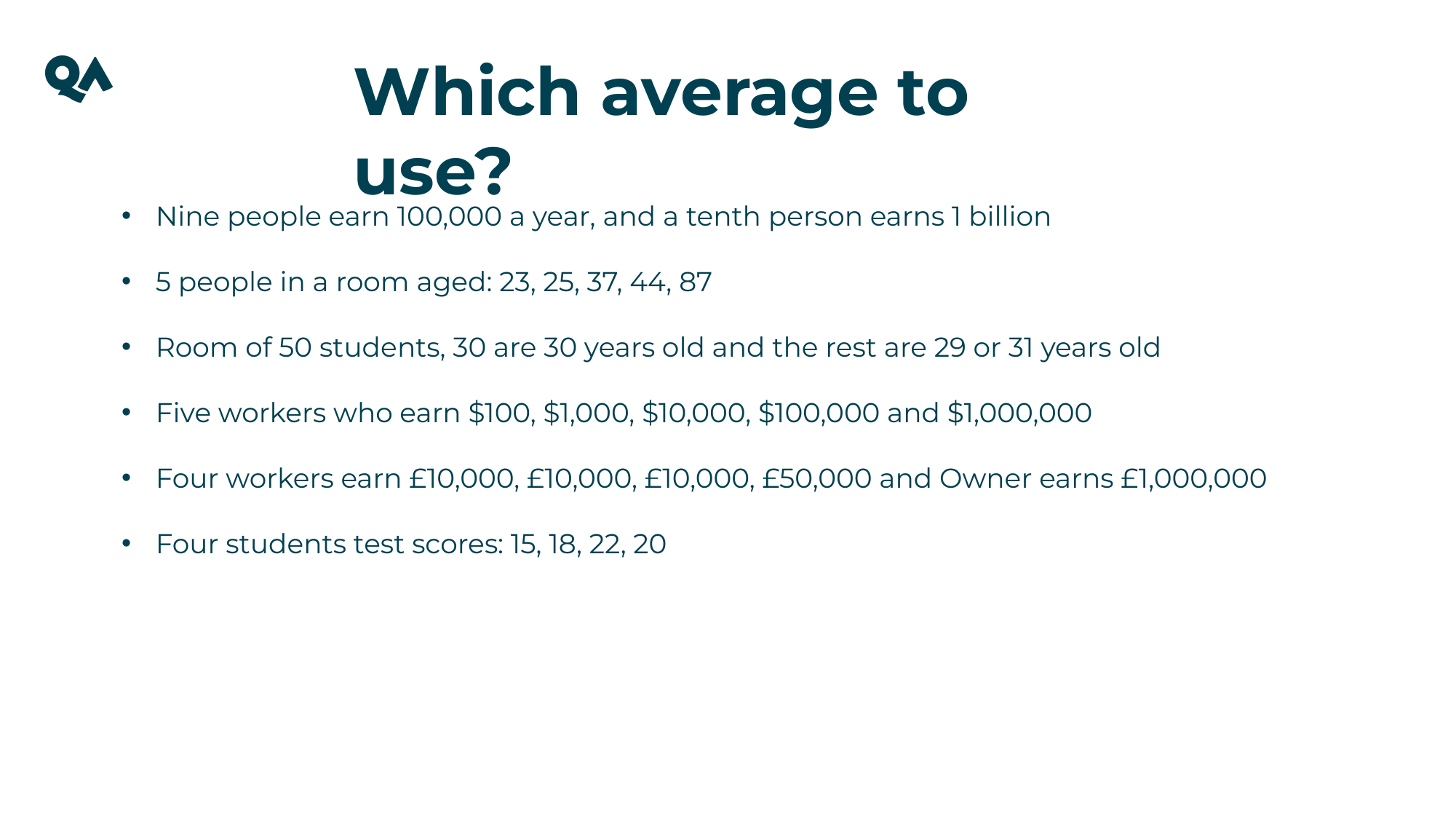

Which average to use?
Nine people earn 100,000 a year, and a tenth person earns 1 billion

5 people in a room aged: 23, 25, 37, 44, 87

Room of 50 students, 30 are 30 years old and the rest are 29 or 31 years old
Five workers who earn $100, $1,000, $10,000, $100,000 and $1,000,000

Four workers earn £10,000, £10,000, £10,000, £50,000 and Owner earns £1,000,000

Four students test scores: 15, 18, 22, 20